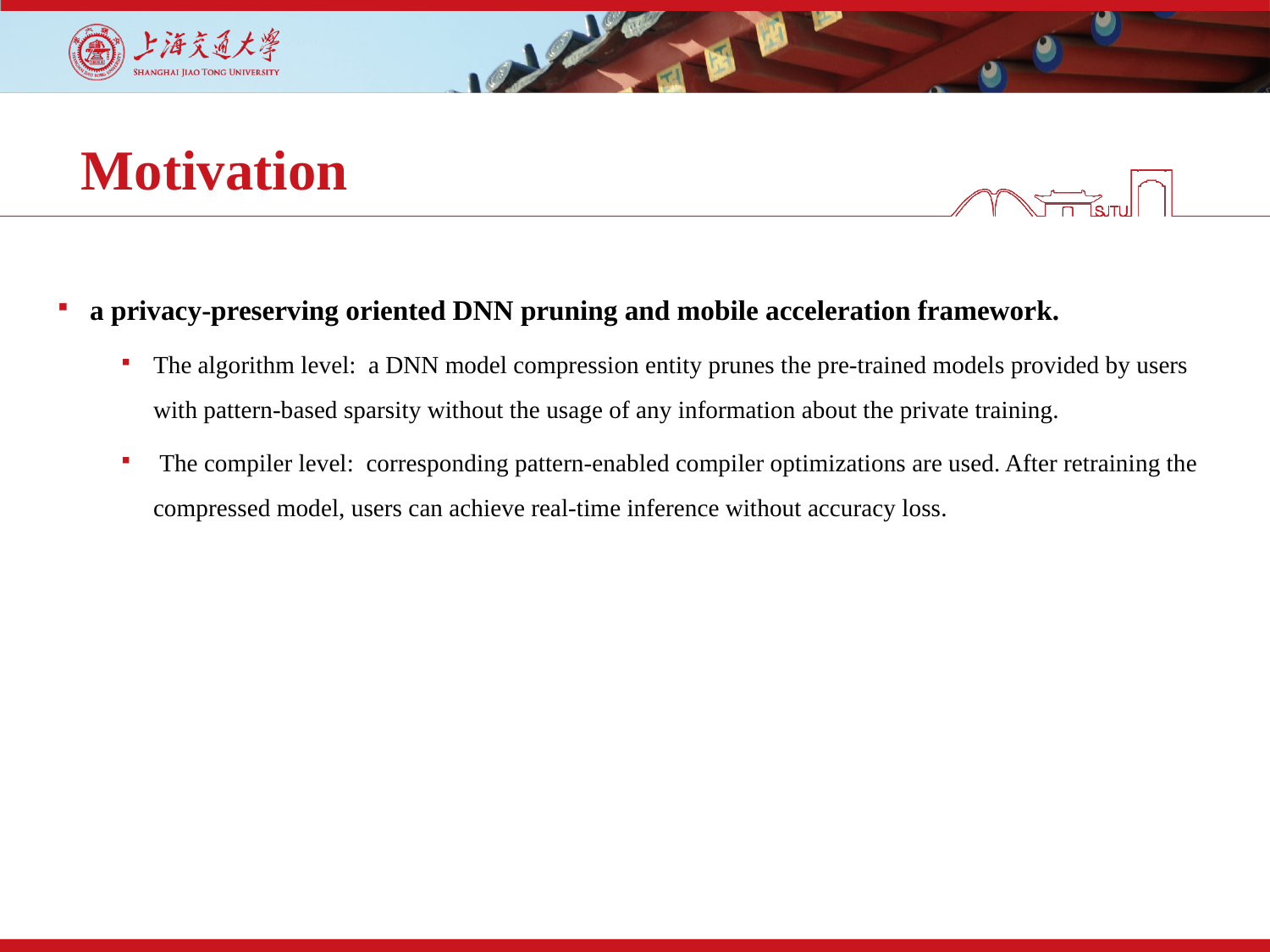

# Motivation
a privacy-preserving oriented DNN pruning and mobile acceleration framework.
The algorithm level:  a DNN model compression entity prunes the pre-trained models provided by users with pattern-based sparsity without the usage of any information about the private training.
 The compiler level:  corresponding pattern-enabled compiler optimizations are used. After retraining the compressed model, users can achieve real-time inference without accuracy loss.